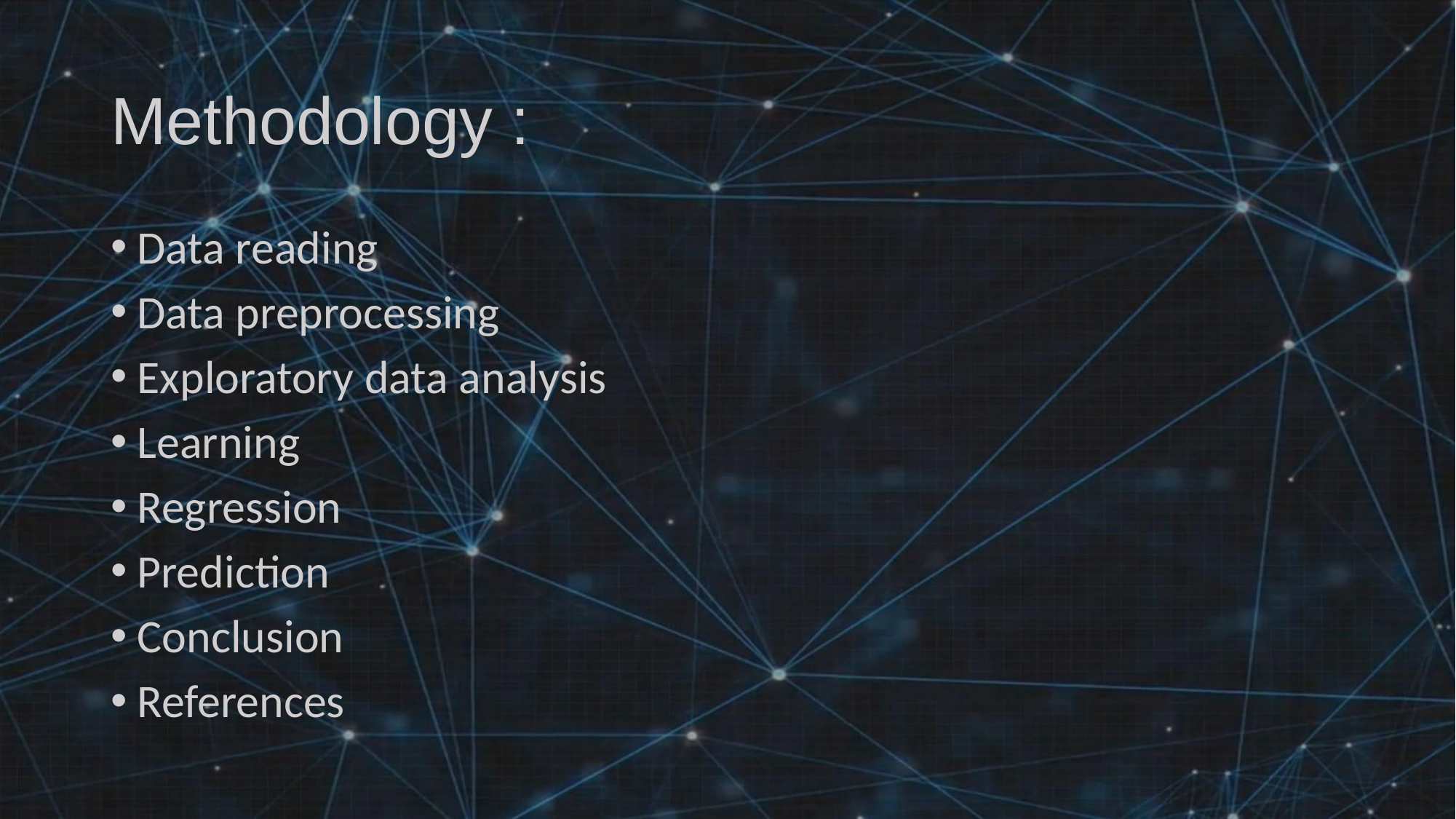

# Methodology :
Data reading
Data preprocessing
Exploratory data analysis
Learning
Regression
Prediction
Conclusion
References